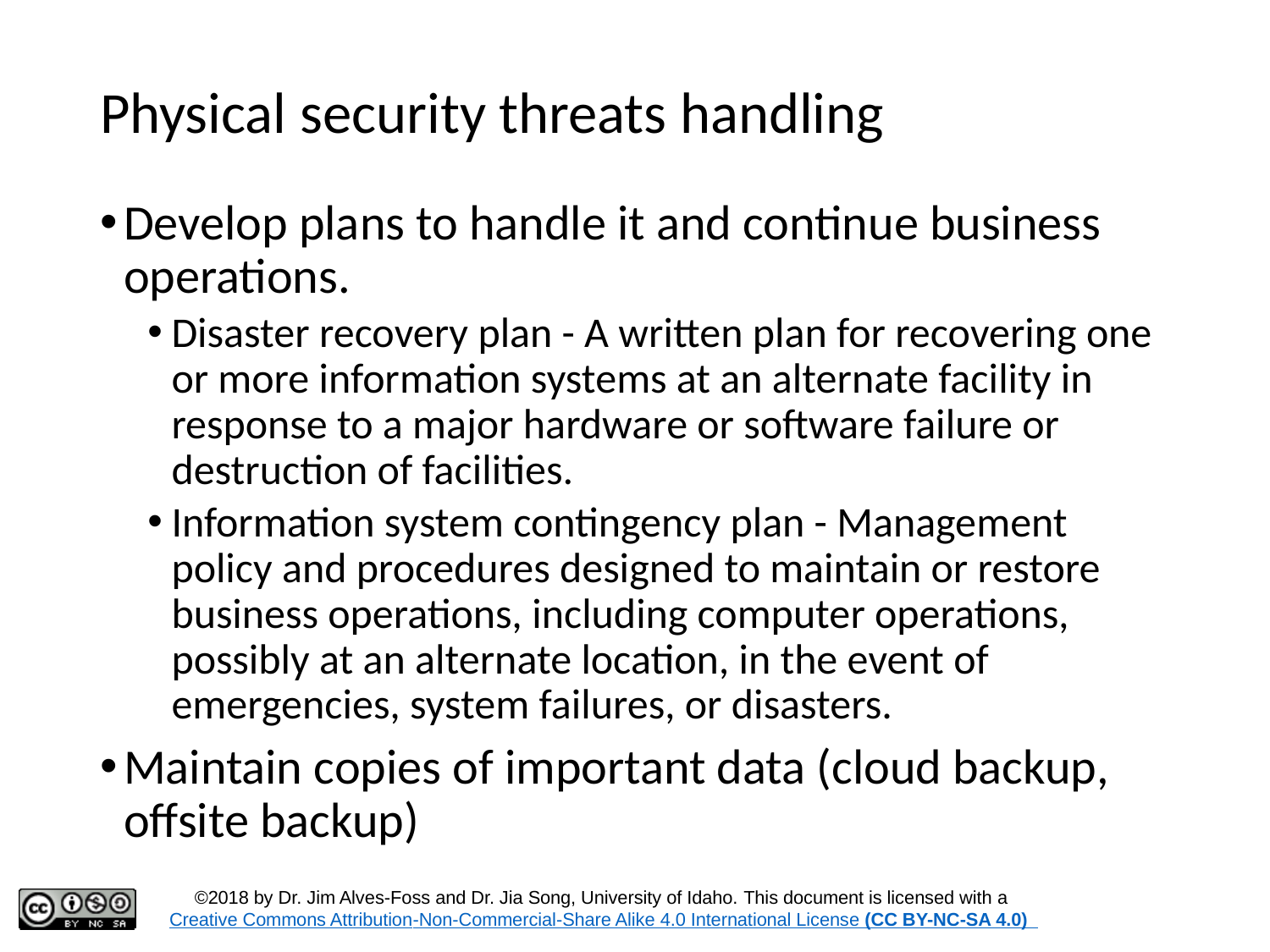

# Physical security threats handling
Develop plans to handle it and continue business operations.
Disaster recovery plan - A written plan for recovering one or more information systems at an alternate facility in response to a major hardware or software failure or destruction of facilities.
Information system contingency plan - Management policy and procedures designed to maintain or restore business operations, including computer operations, possibly at an alternate location, in the event of emergencies, system failures, or disasters.
Maintain copies of important data (cloud backup, offsite backup)